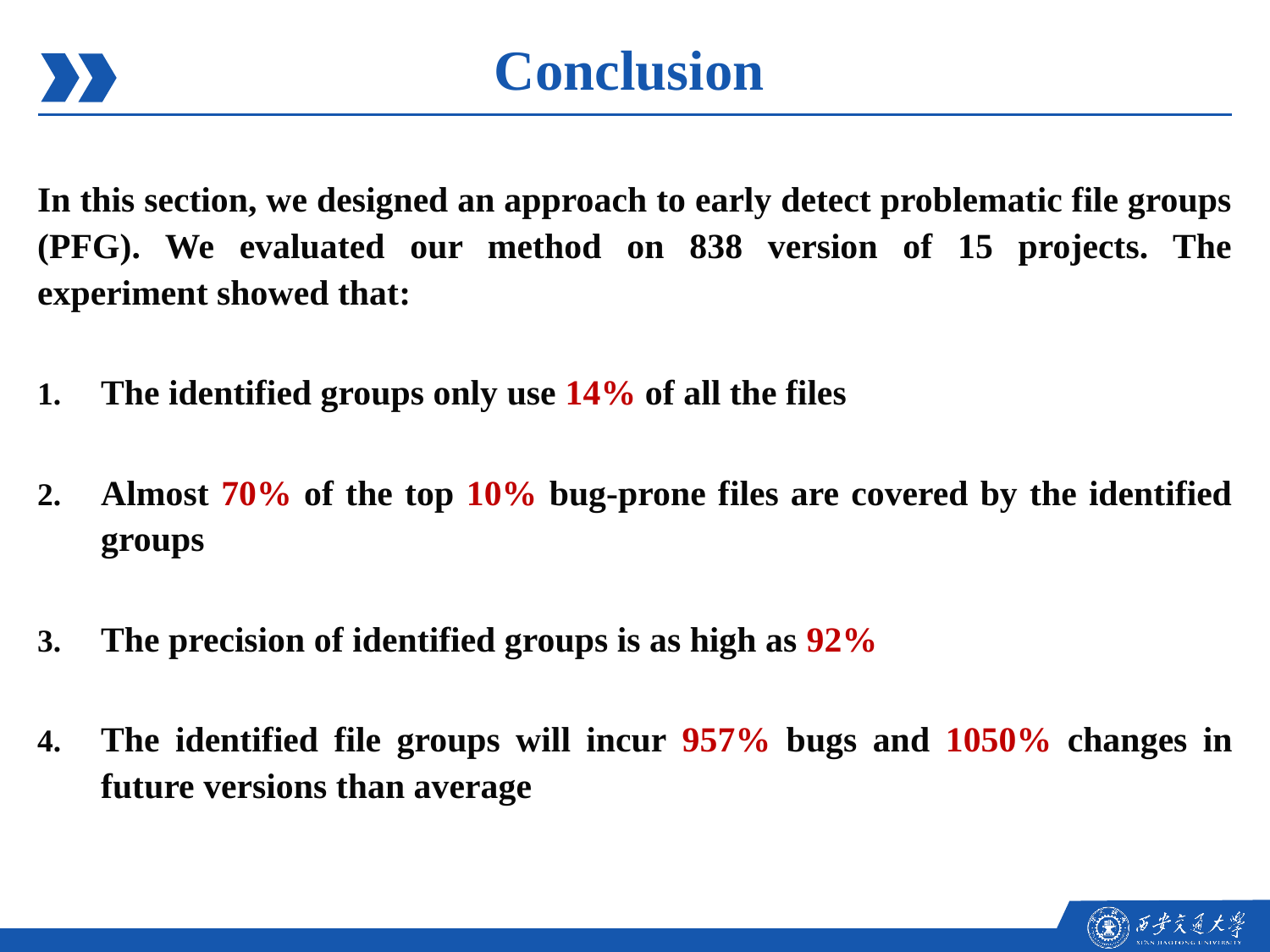

Conclusion
In this section, we designed an approach to early detect problematic file groups (PFG). We evaluated our method on 838 version of 15 projects. The experiment showed that:

The identified groups only use 14% of all the files

Almost 70% of the top 10% bug-prone files are covered by the identified groups

The precision of identified groups is as high as 92%

The identified file groups will incur 957% bugs and 1050% changes in future versions than average